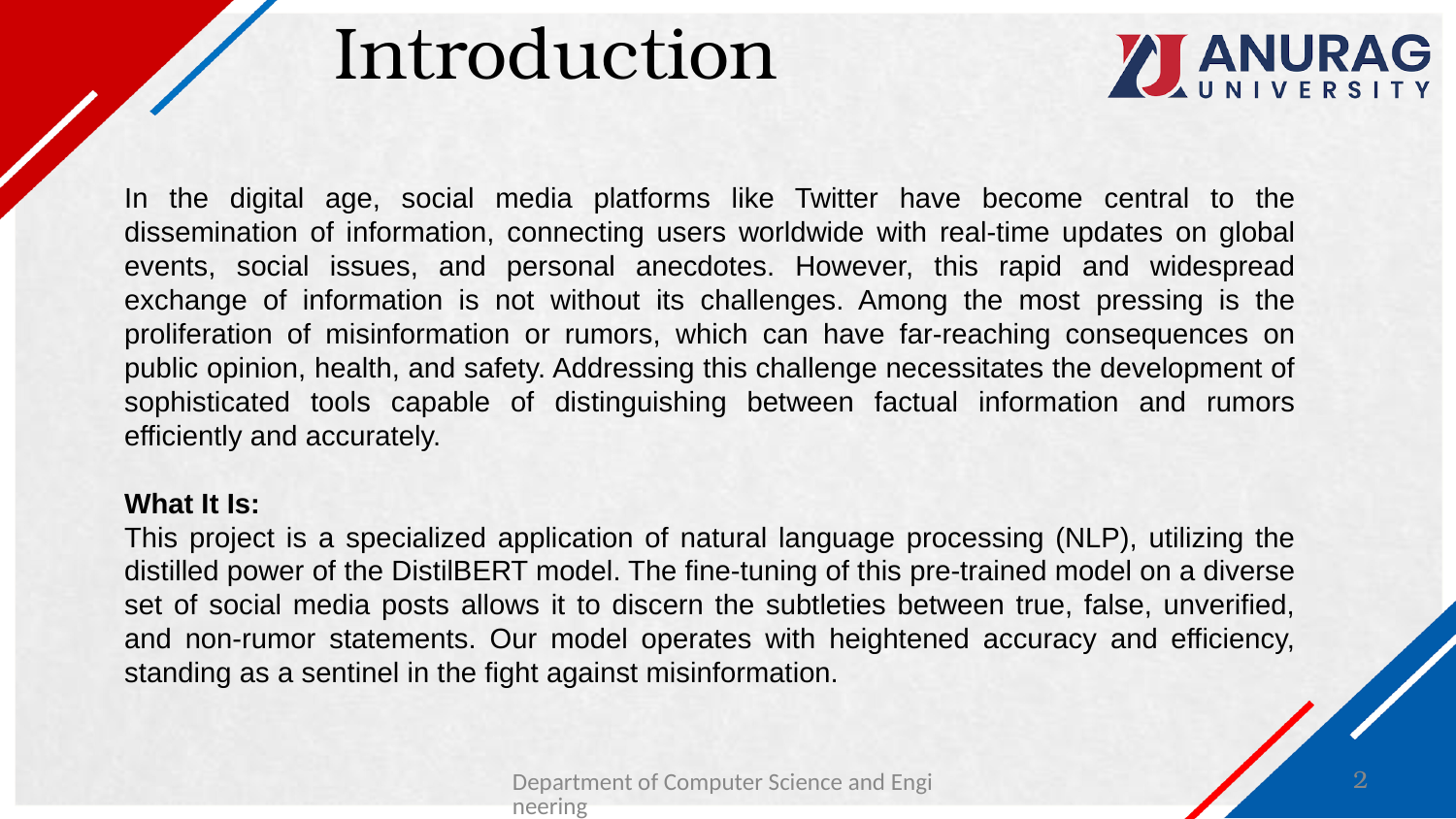

# Introduction
In the digital age, social media platforms like Twitter have become central to the dissemination of information, connecting users worldwide with real-time updates on global events, social issues, and personal anecdotes. However, this rapid and widespread exchange of information is not without its challenges. Among the most pressing is the proliferation of misinformation or rumors, which can have far-reaching consequences on public opinion, health, and safety. Addressing this challenge necessitates the development of sophisticated tools capable of distinguishing between factual information and rumors efficiently and accurately.

What It Is:
This project is a specialized application of natural language processing (NLP), utilizing the distilled power of the DistilBERT model. The fine-tuning of this pre-trained model on a diverse set of social media posts allows it to discern the subtleties between true, false, unverified, and non-rumor statements. Our model operates with heightened accuracy and efficiency, standing as a sentinel in the fight against misinformation.

Department of Computer Science and Engineering
2